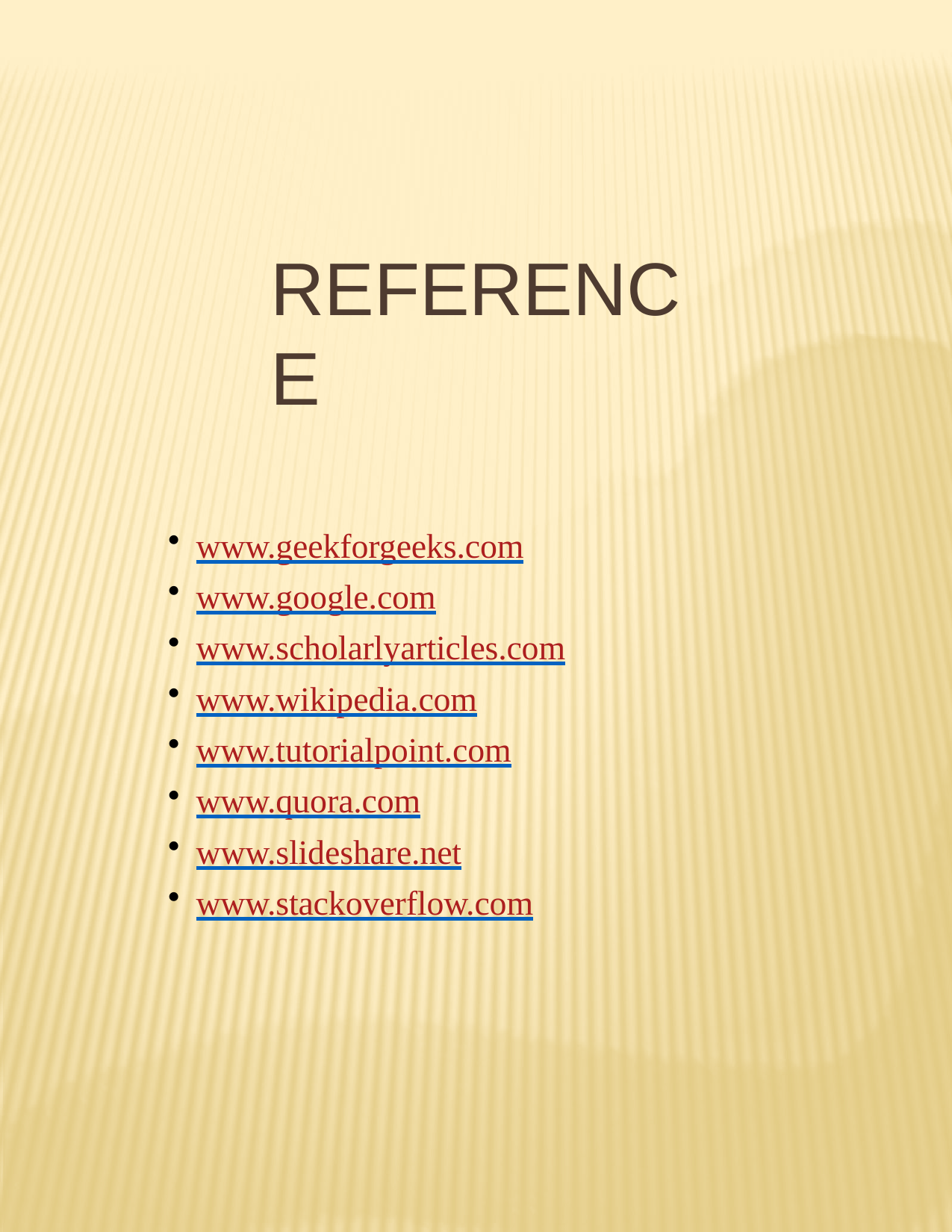

# Reference
www.geekforgeeks.com
www.google.com
www.scholarlyarticles.com
www.wikipedia.com
www.tutorialpoint.com
www.quora.com
www.slideshare.net
www.stackoverflow.com